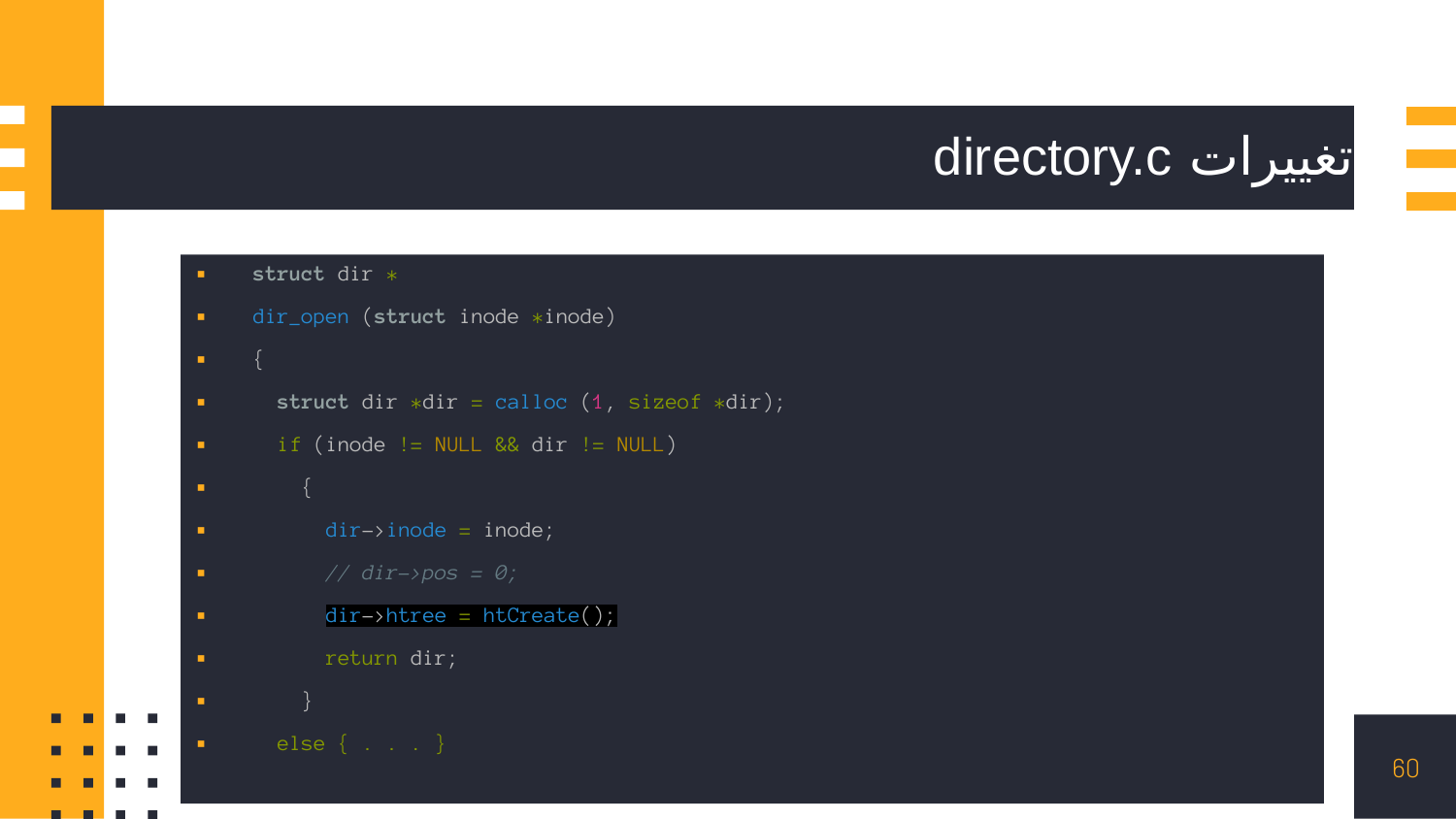

# تغییرات directory.c
struct dir *
dir_open (struct inode *inode)
{
  struct dir *dir = calloc (1, sizeof *dir);
  if (inode != NULL && dir != NULL)
    {
      dir->inode = inode;
      // dir->pos = 0;
      dir->htree = htCreate();
      return dir;
    }
  else { . . . }

60